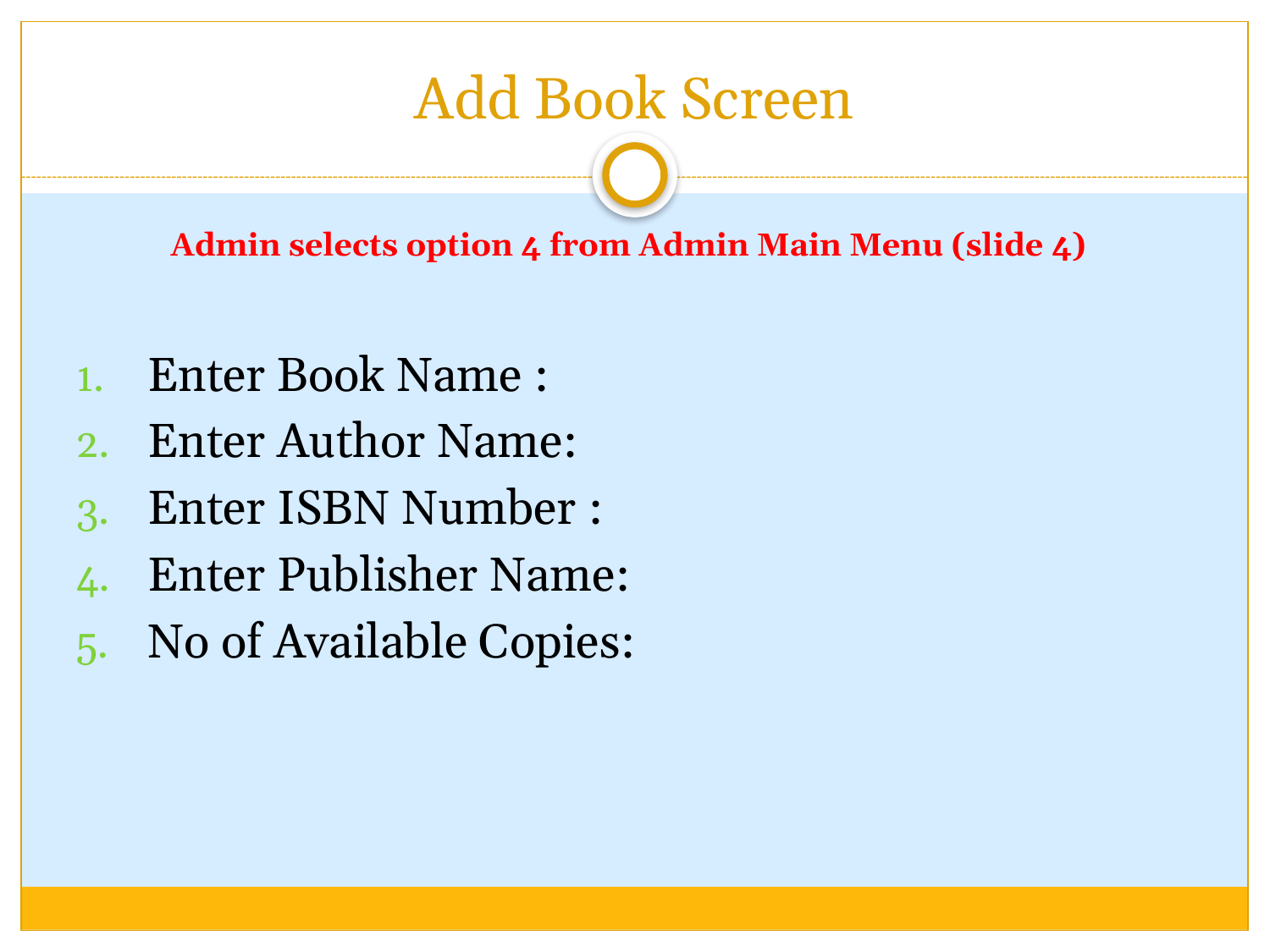

# Add Book Screen
           Admin selects option 4 from Admin Main Menu (slide 4)
Enter Book Name :
Enter Author Name:
Enter ISBN Number :
Enter Publisher Name:
No of Available Copies: